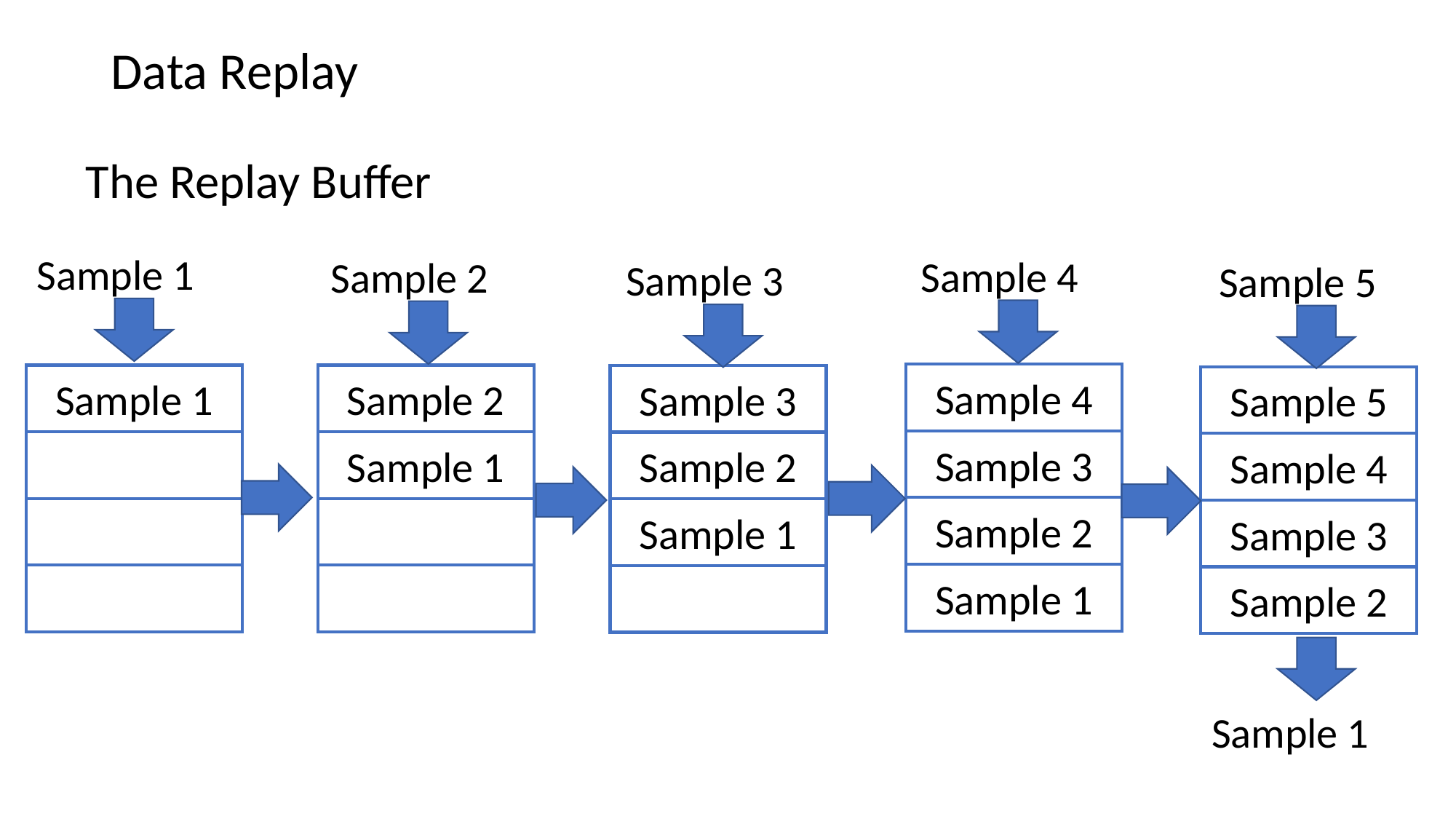

# Data Replay
The Replay Buffer
Sample 1
Sample 4
Sample 2
Sample 3
Sample 5

Sample 4
Sample 1
Sample 2
Sample 3
Sample 5
Sample 3

Sample 1
Sample 2
Sample 4

Sample 2

Sample 1
Sample 3
Sample 1

Sample 2

Sample 1